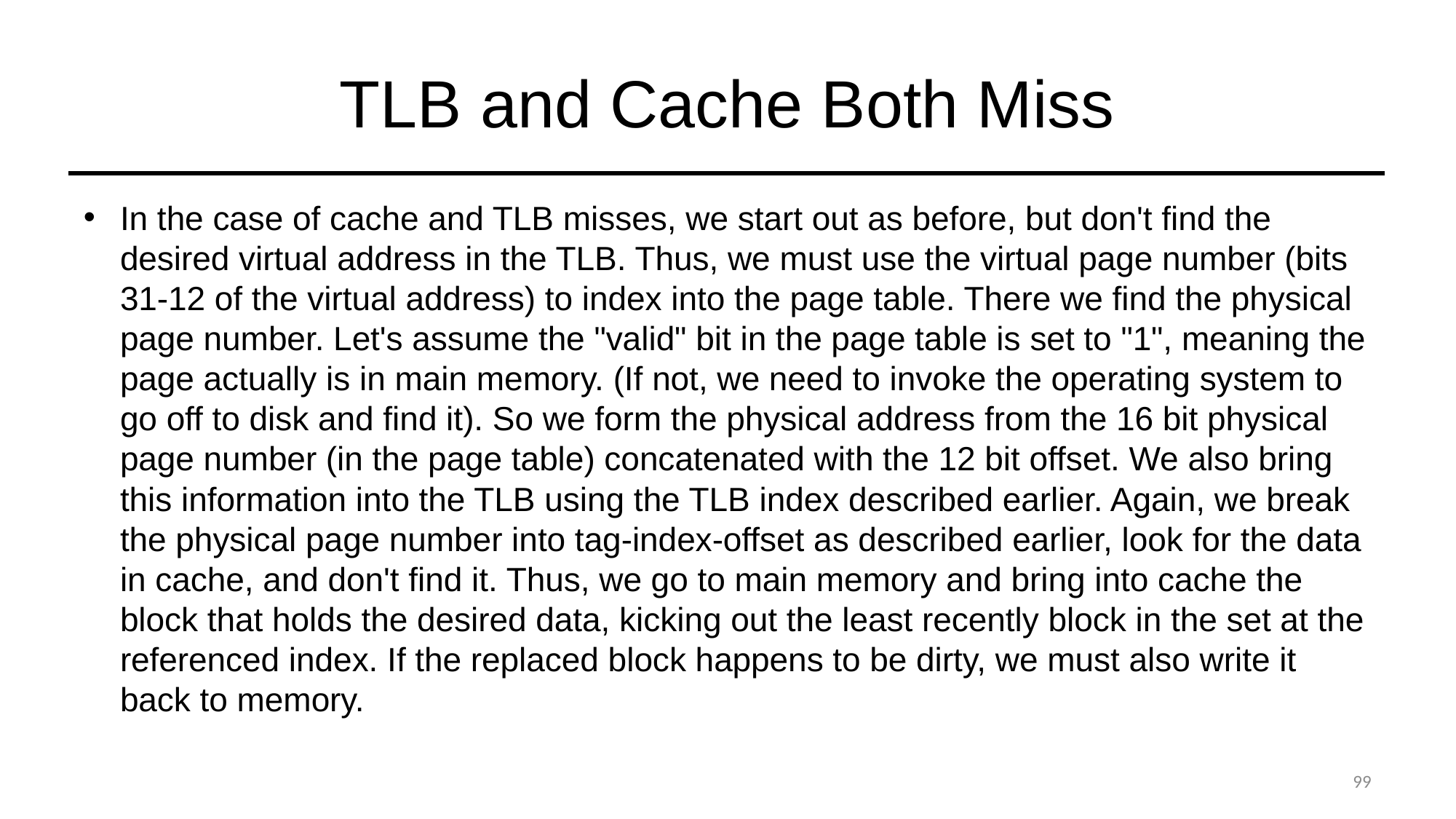

# TLB and Cache Both Miss
In the case of cache and TLB misses, we start out as before, but don't find the desired virtual address in the TLB. Thus, we must use the virtual page number (bits 31-12 of the virtual address) to index into the page table. There we find the physical page number. Let's assume the "valid" bit in the page table is set to "1", meaning the page actually is in main memory. (If not, we need to invoke the operating system to go off to disk and find it). So we form the physical address from the 16 bit physical page number (in the page table) concatenated with the 12 bit offset. We also bring this information into the TLB using the TLB index described earlier. Again, we break the physical page number into tag-index-offset as described earlier, look for the data in cache, and don't find it. Thus, we go to main memory and bring into cache the block that holds the desired data, kicking out the least recently block in the set at the referenced index. If the replaced block happens to be dirty, we must also write it back to memory.

99